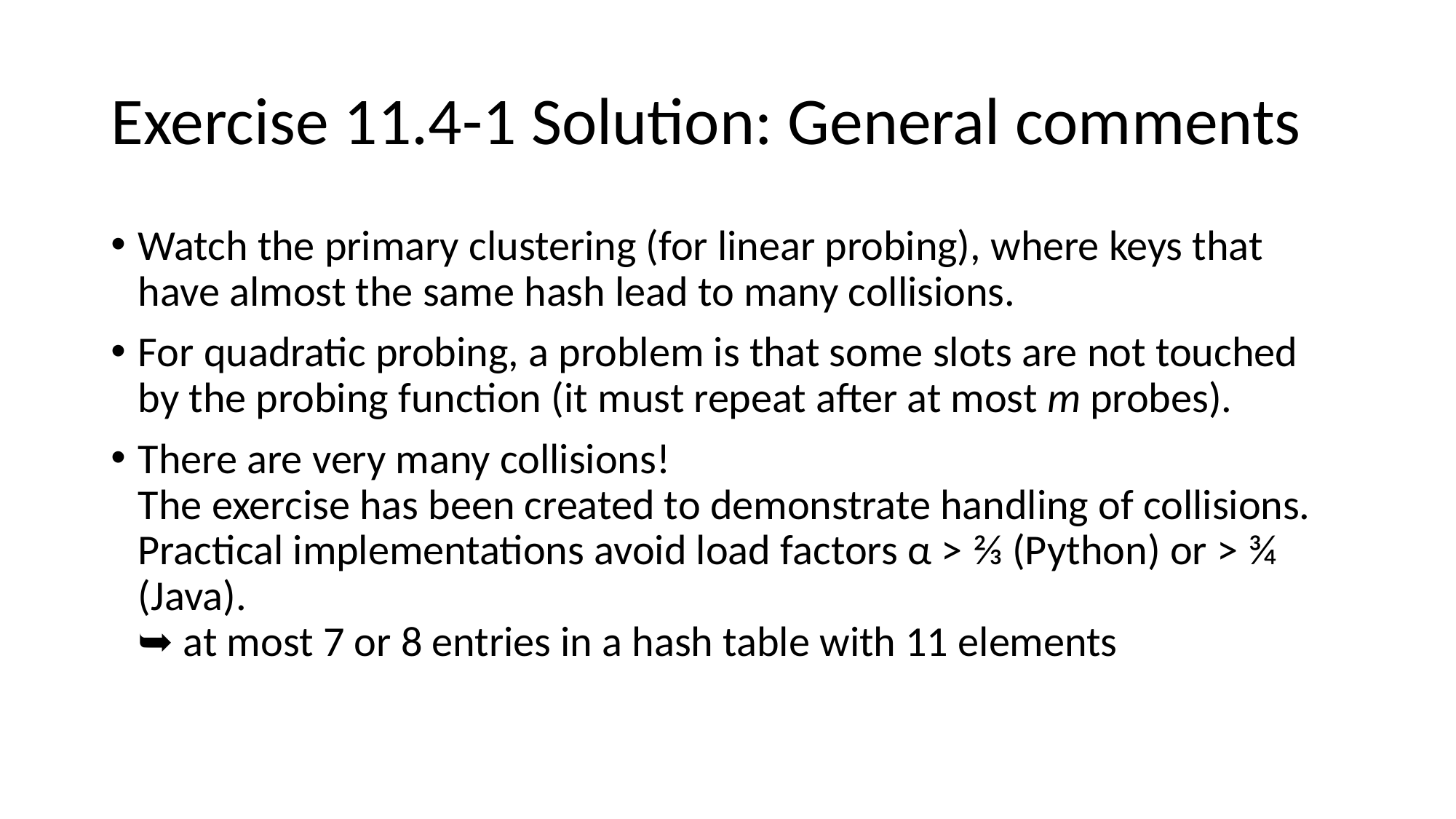

# Exercise 11.4-1 Solution: General comments
Watch the primary clustering (for linear probing), where keys that have almost the same hash lead to many collisions.
For quadratic probing, a problem is that some slots are not touched by the probing function (it must repeat after at most m probes).
There are very many collisions!
The exercise has been created to demonstrate handling of collisions.
Practical implementations avoid load factors α > ⅔ (Python) or > ¾ (Java).
➥ at most 7 or 8 entries in a hash table with 11 elements